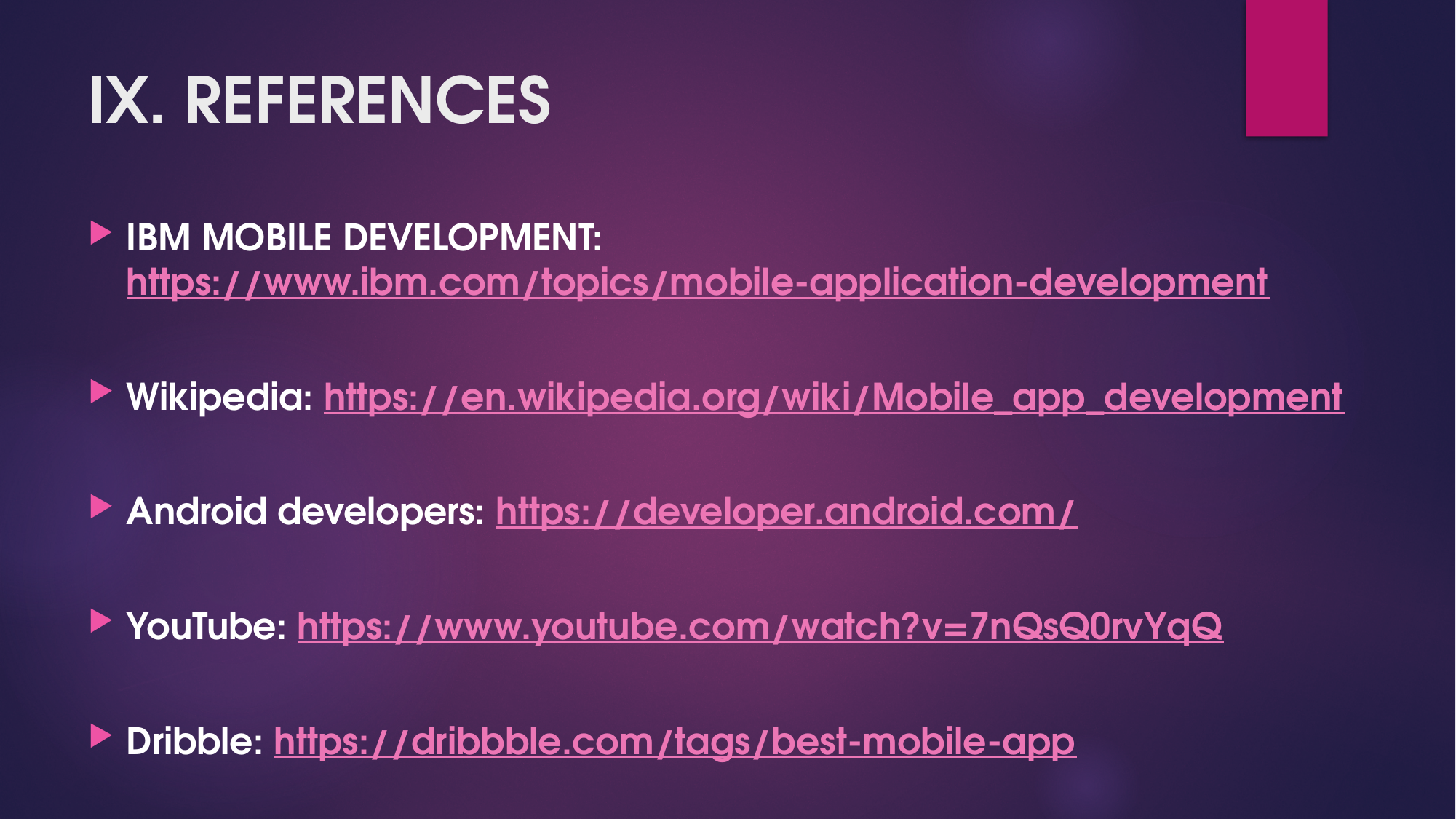

# IX. REFERENCES
IBM MOBILE DEVELOPMENT: https://www.ibm.com/topics/mobile-application-development

Wikipedia: https://en.wikipedia.org/wiki/Mobile_app_development

Android developers: https://developer.android.com/

YouTube: https://www.youtube.com/watch?v=7nQsQ0rvYqQ

Dribble: https://dribbble.com/tags/best-mobile-app